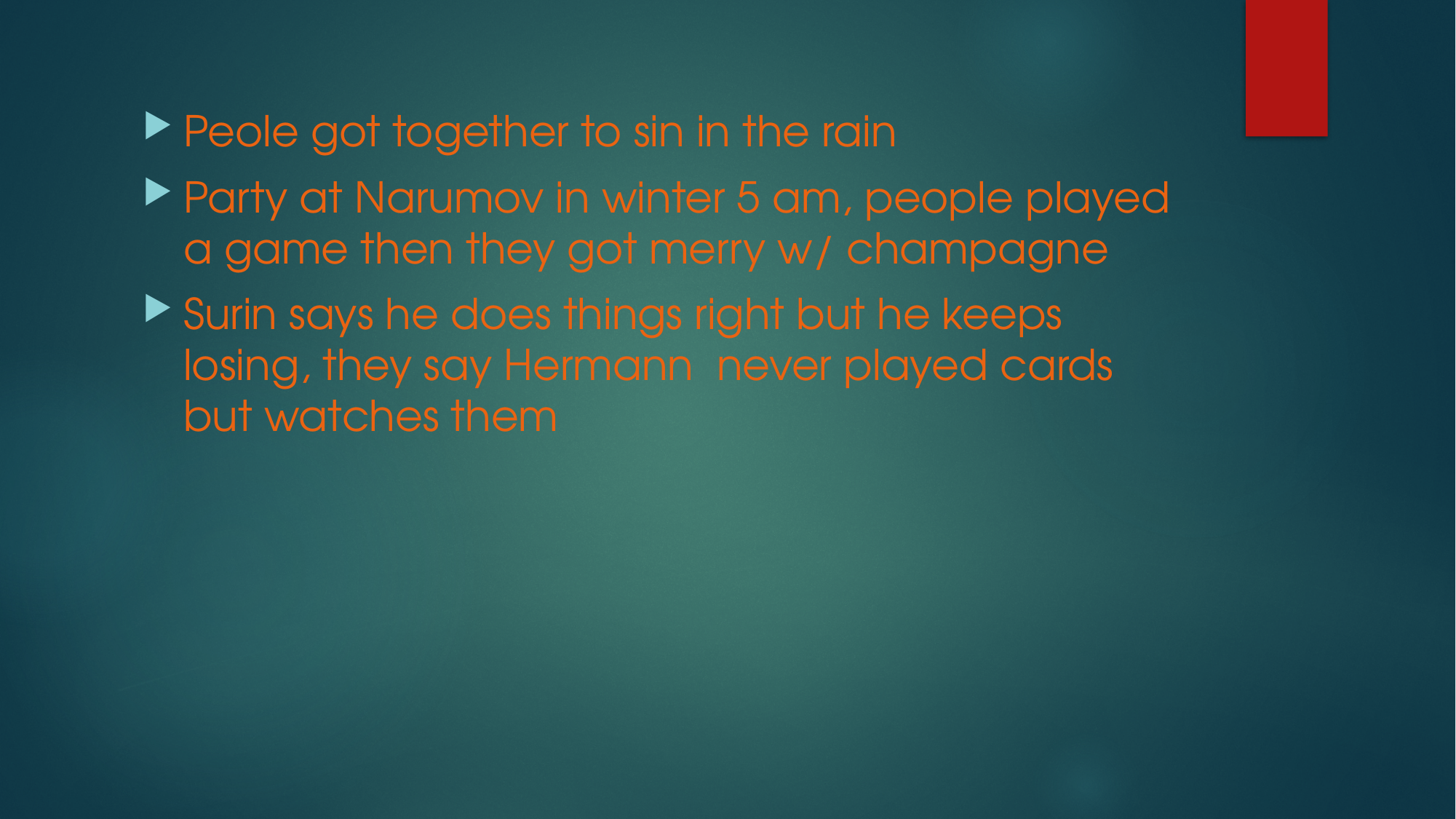

Peole got together to sin in the rain
Party at Narumov in winter 5 am, people played a game then they got merry w/ champagne
Surin says he does things right but he keeps losing, they say Hermann  never played cards but watches them